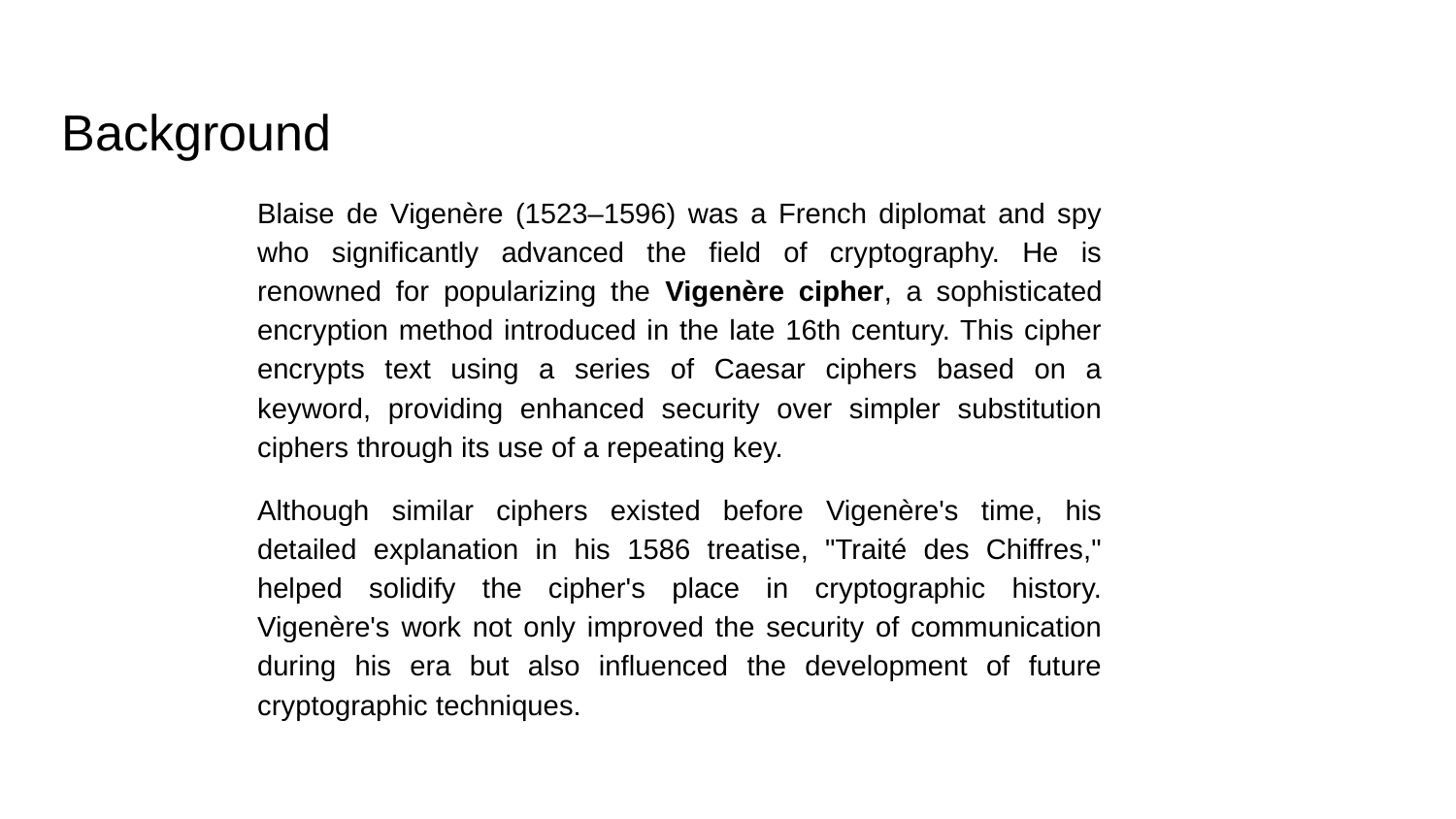

# Background
Blaise de Vigenère (1523–1596) was a French diplomat and spy who significantly advanced the field of cryptography. He is renowned for popularizing the Vigenère cipher, a sophisticated encryption method introduced in the late 16th century. This cipher encrypts text using a series of Caesar ciphers based on a keyword, providing enhanced security over simpler substitution ciphers through its use of a repeating key.
Although similar ciphers existed before Vigenère's time, his detailed explanation in his 1586 treatise, "Traité des Chiffres," helped solidify the cipher's place in cryptographic history. Vigenère's work not only improved the security of communication during his era but also influenced the development of future cryptographic techniques.